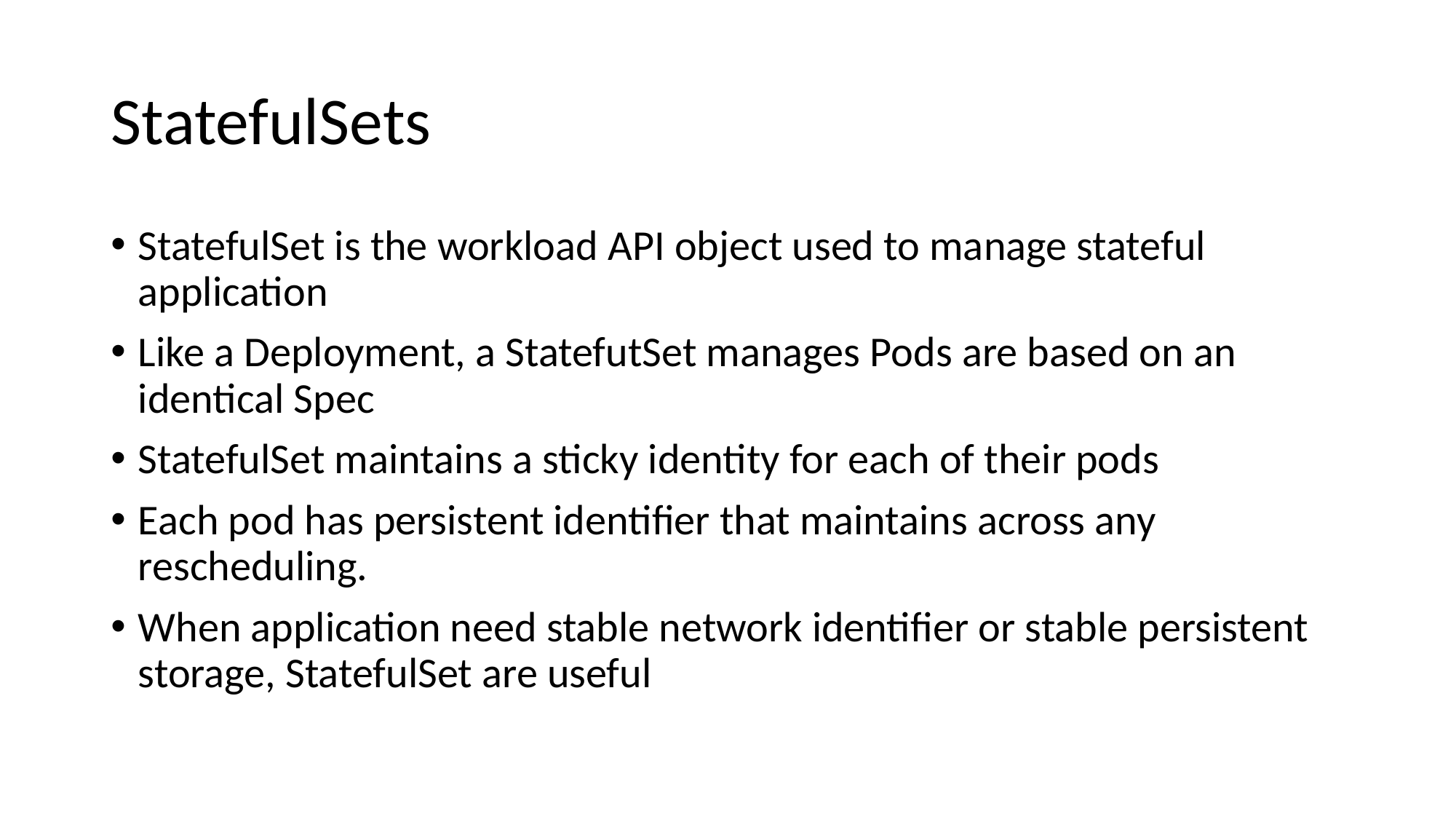

# StatefulSets
StatefulSet is the workload API object used to manage stateful application
Like a Deployment, a StatefutSet manages Pods are based on an identical Spec
StatefulSet maintains a sticky identity for each of their pods
Each pod has persistent identifier that maintains across any rescheduling.
When application need stable network identifier or stable persistent storage, StatefulSet are useful